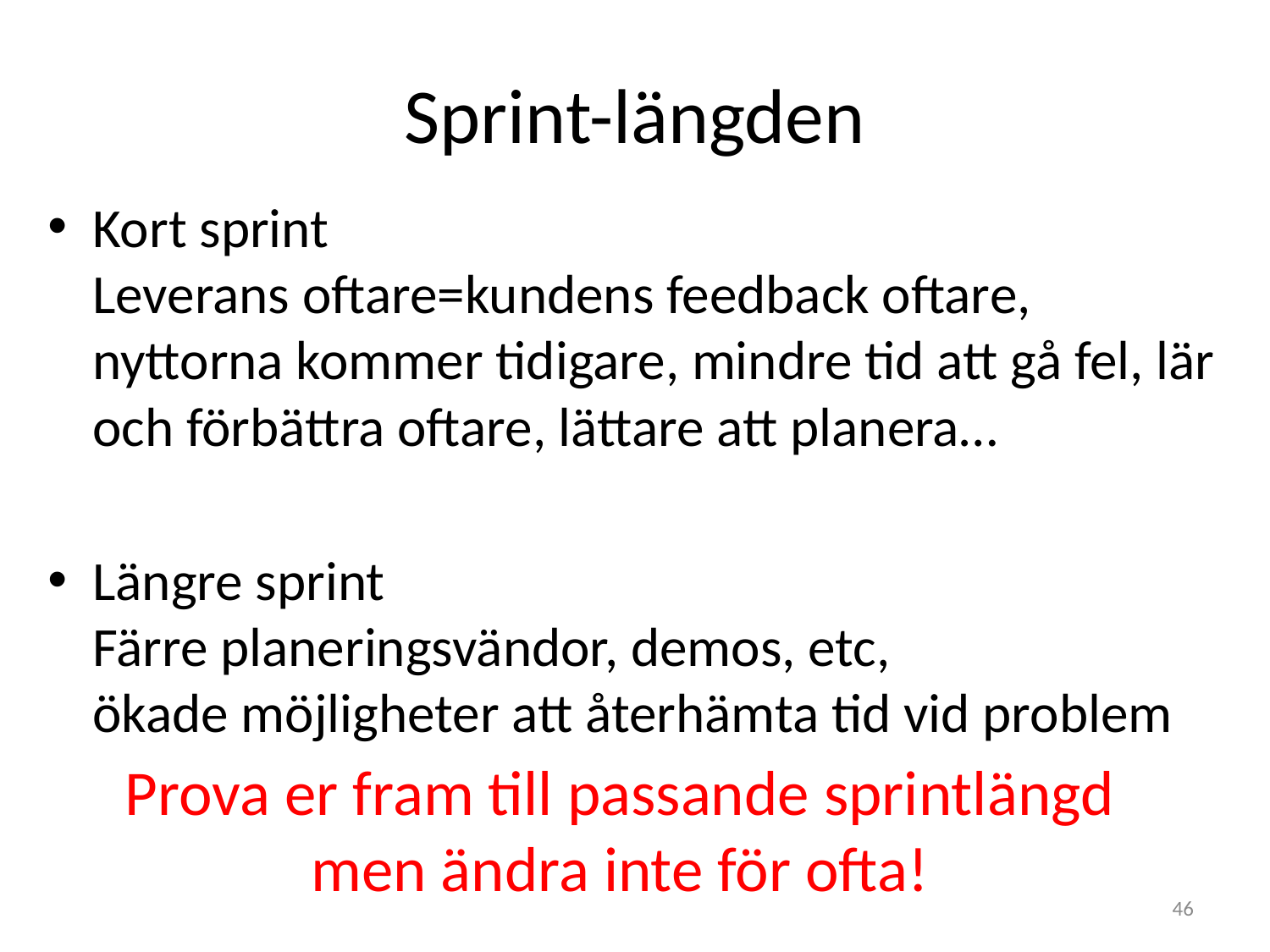

# Sprint-längden
Kort sprint
Leverans oftare=kundens feedback oftare, nyttorna kommer tidigare, mindre tid att gå fel, lär och förbättra oftare, lättare att planera…

Längre sprint
Färre planeringsvändor, demos, etc,
ökade möjligheter att återhämta tid vid problem

Prova er fram till passande sprintlängd men ändra inte för ofta!
46